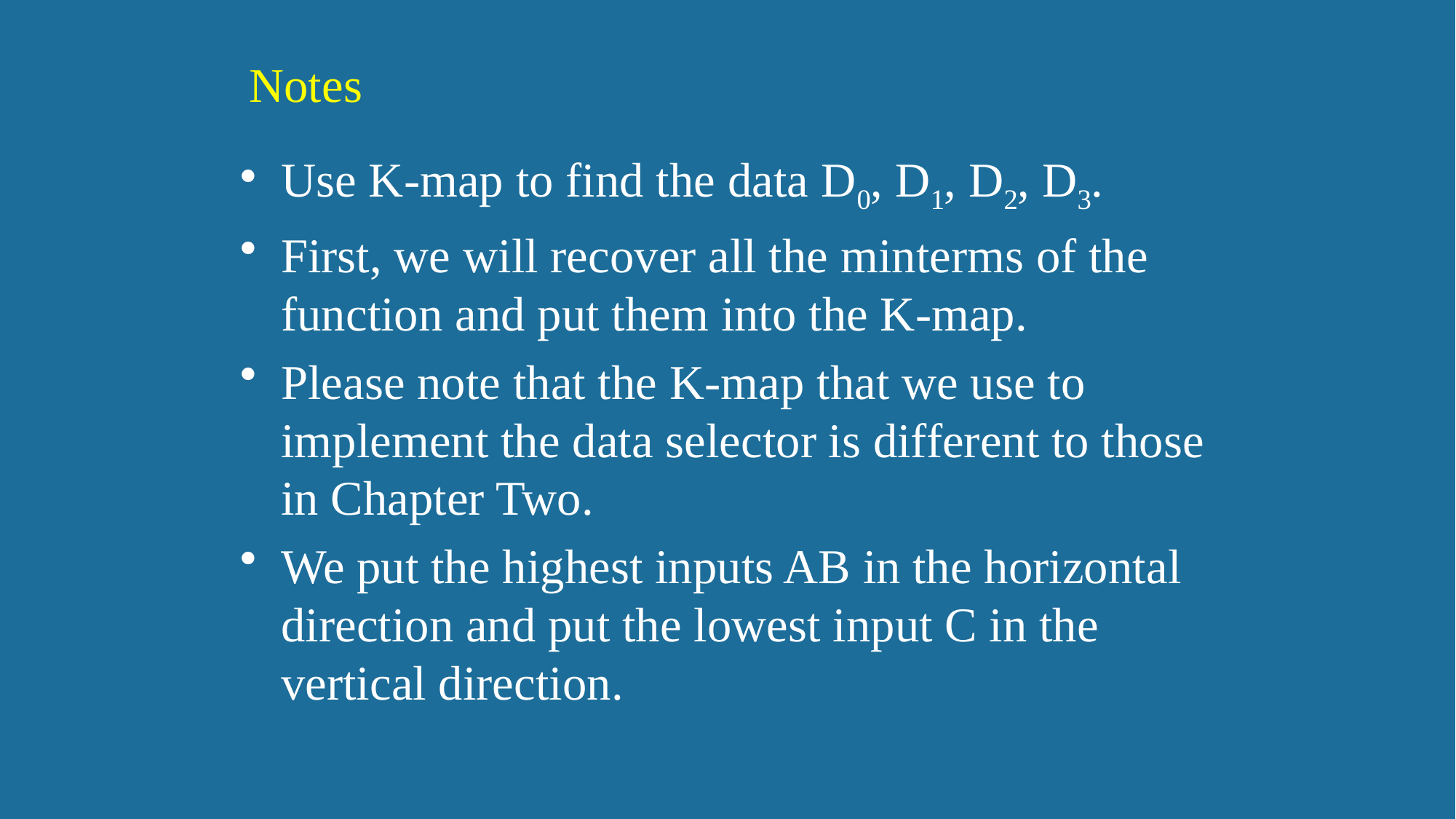

Notes
Use K-map to find the data D0, D1, D2, D3.
First, we will recover all the minterms of the function and put them into the K-map.
Please note that the K-map that we use to implement the data selector is different to those in Chapter Two.
We put the highest inputs AB in the horizontal direction and put the lowest input C in the vertical direction.